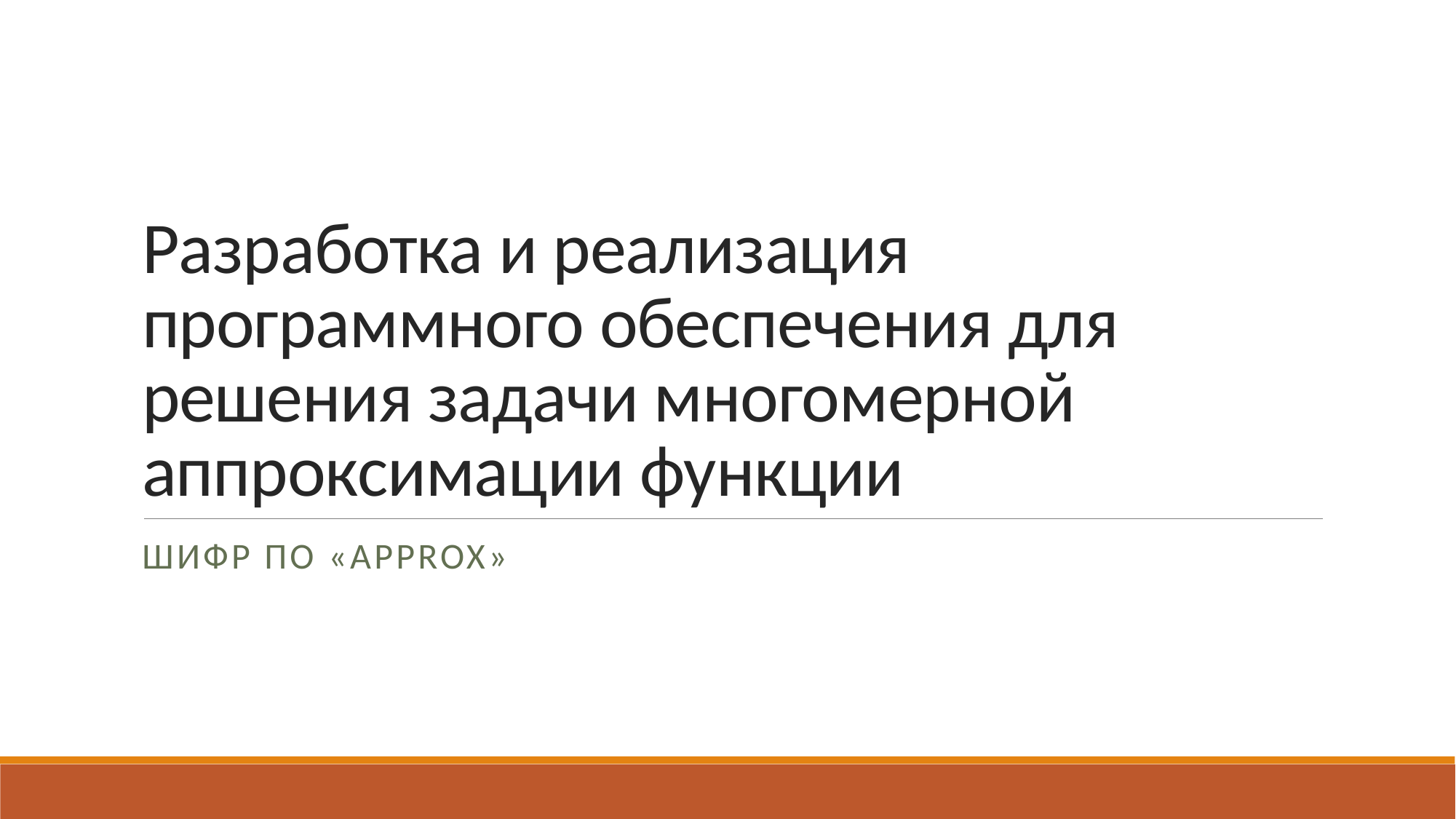

# Разработка и реализация программного обеспечения для решения задачи многомерной аппроксимации функции
Шифр ПО «APPROX»